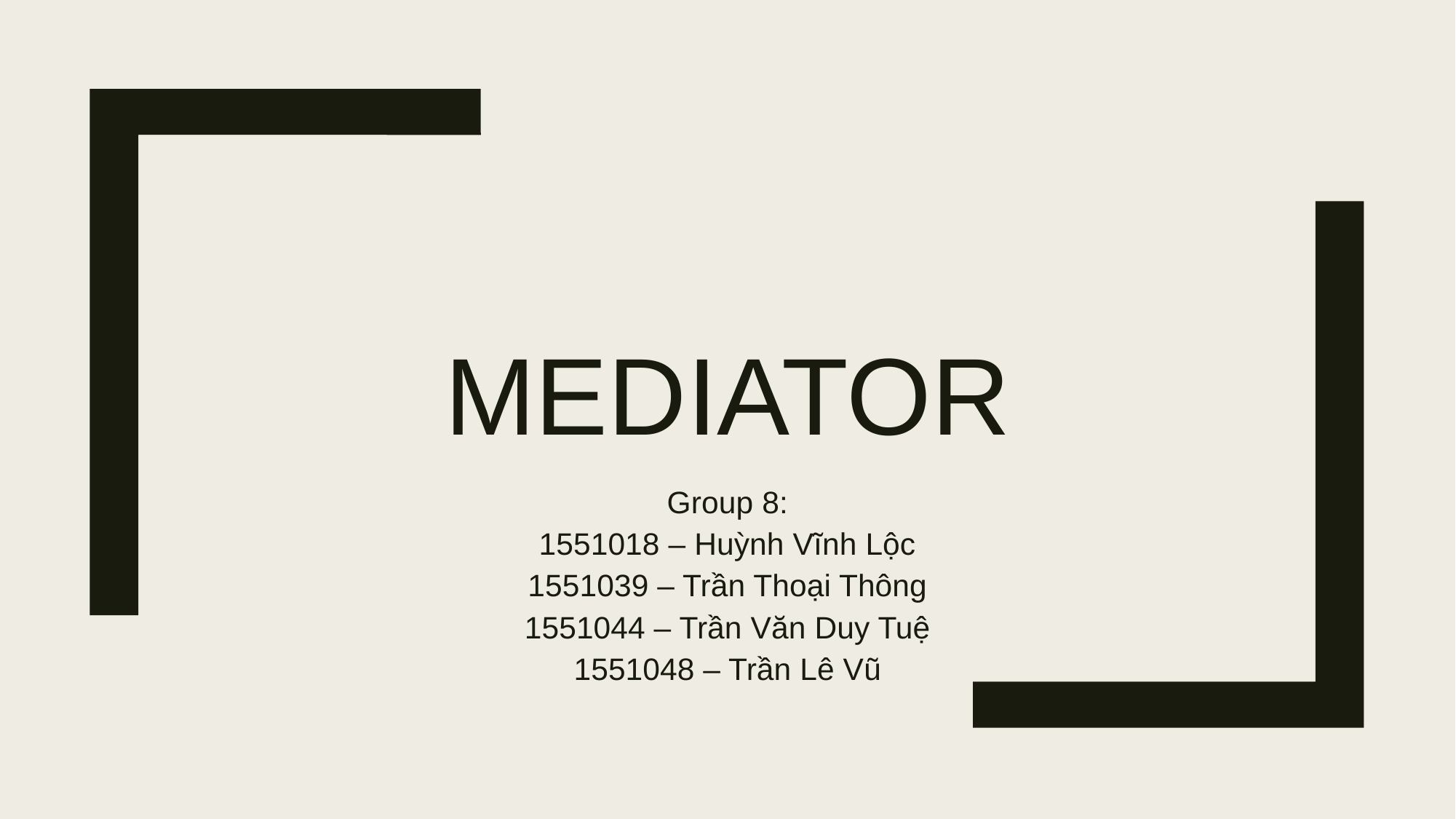

# Mediator
Group 8:
1551018 – Huỳnh Vĩnh Lộc
1551039 – Trần Thoại Thông
1551044 – Trần Văn Duy Tuệ
1551048 – Trần Lê Vũ